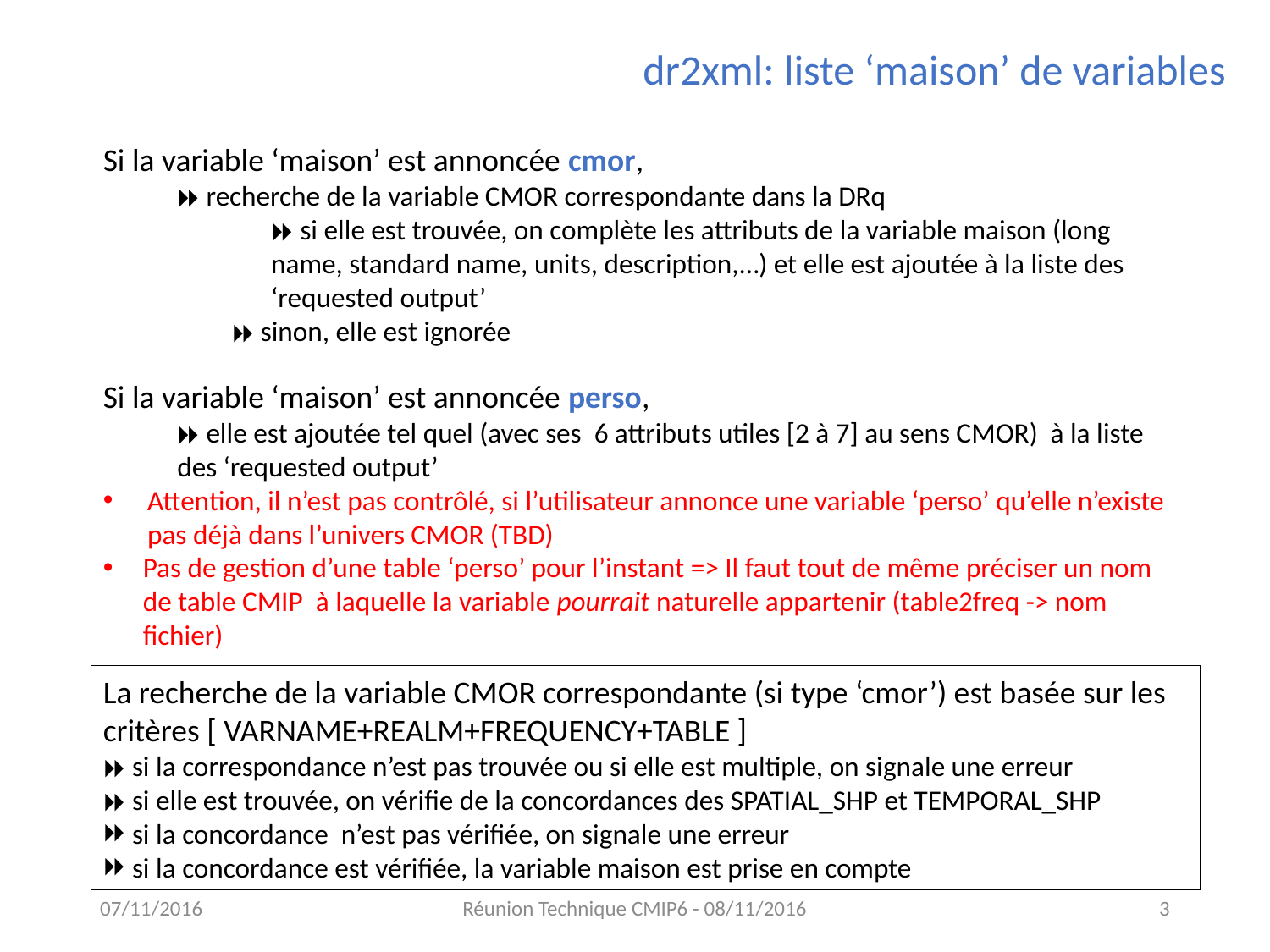

dr2xml: liste ‘maison’ de variables
Si la variable ‘maison’ est annoncée cmor,
	⏩ recherche de la variable CMOR correspondante dans la DRq
	⏩ si elle est trouvée, on complète les attributs de la variable maison (long name, standard name, units, description,…) et elle est ajoutée à la liste des ‘requested output’
	⏩ sinon, elle est ignorée
Si la variable ‘maison’ est annoncée perso,
	⏩ elle est ajoutée tel quel (avec ses  6 attributs utiles [2 à 7] au sens CMOR)  à la liste des ‘requested output’
Attention, il n’est pas contrôlé, si l’utilisateur annonce une variable ‘perso’ qu’elle n’existe pas déjà dans l’univers CMOR (TBD)
Pas de gestion d’une table ‘perso’ pour l’instant => Il faut tout de même préciser un nom de table CMIP  à laquelle la variable pourrait naturelle appartenir (table2freq -> nom fichier)
La recherche de la variable CMOR correspondante (si type ‘cmor’) est basée sur les critères [ VARNAME+REALM+FREQUENCY+TABLE ]
⏩ si la correspondance n’est pas trouvée ou si elle est multiple, on signale une erreur
⏩ si elle est trouvée, on vérifie de la concordances des SPATIAL_SHP et TEMPORAL_SHP
 si la concordance  n’est pas vérifiée, on signale une erreur
 si la concordance est vérifiée, la variable maison est prise en compte
07/11/2016
Réunion Technique CMIP6 - 08/11/2016
3